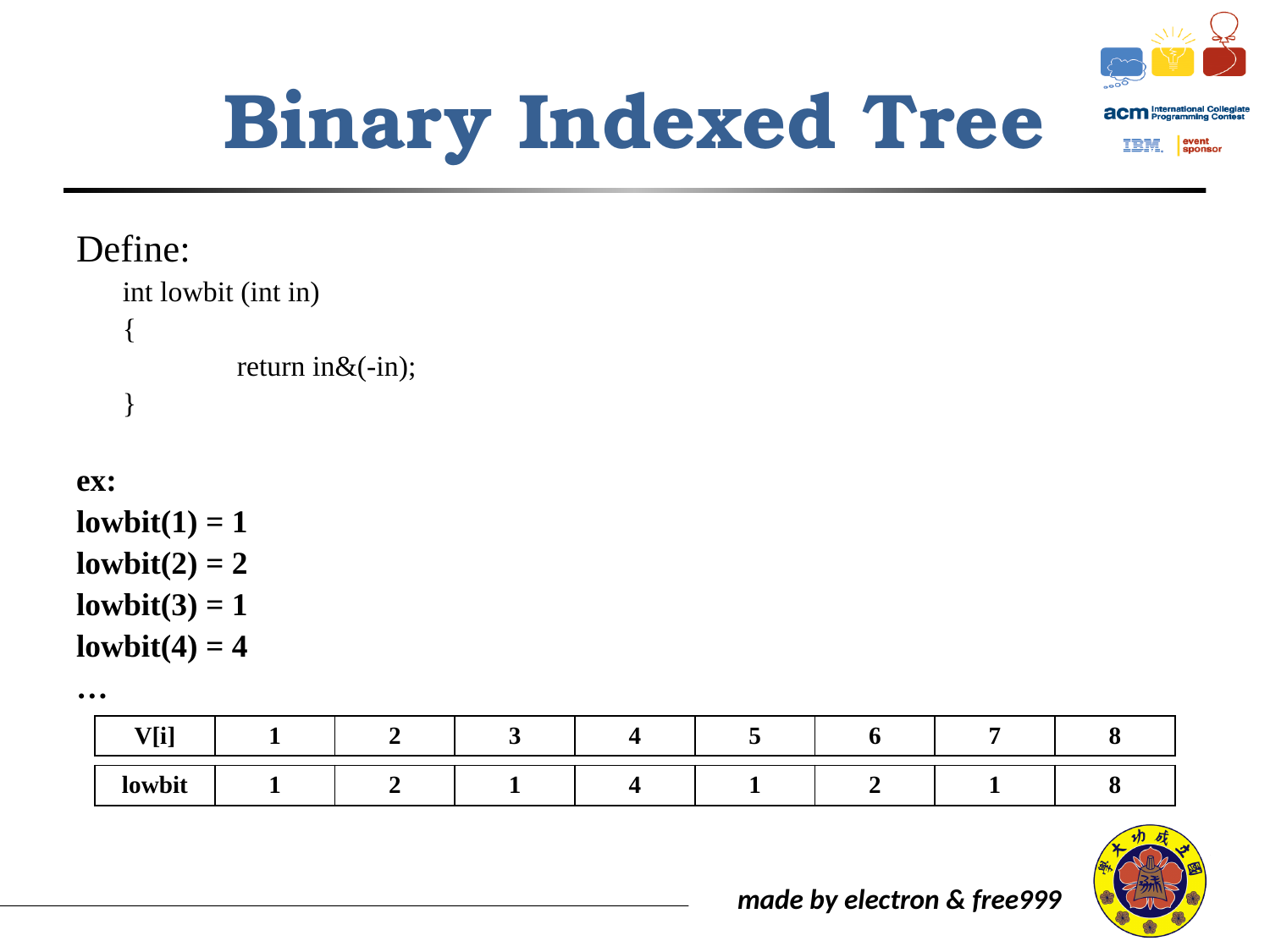

# Binary Indexed Tree
Define:
	int lowbit (int in)
	{
		return in&(-in);
	}

ex:
lowbit(1) = 1
lowbit(2) = 2
lowbit(3) = 1
lowbit(4) = 4
…
| V[i] | 1 | 2 | 3 | 4 | 5 | 6 | 7 | 8 |
| --- | --- | --- | --- | --- | --- | --- | --- | --- |
| lowbit | 1 | 2 | 1 | 4 | 1 | 2 | 1 | 8 |
| --- | --- | --- | --- | --- | --- | --- | --- | --- |